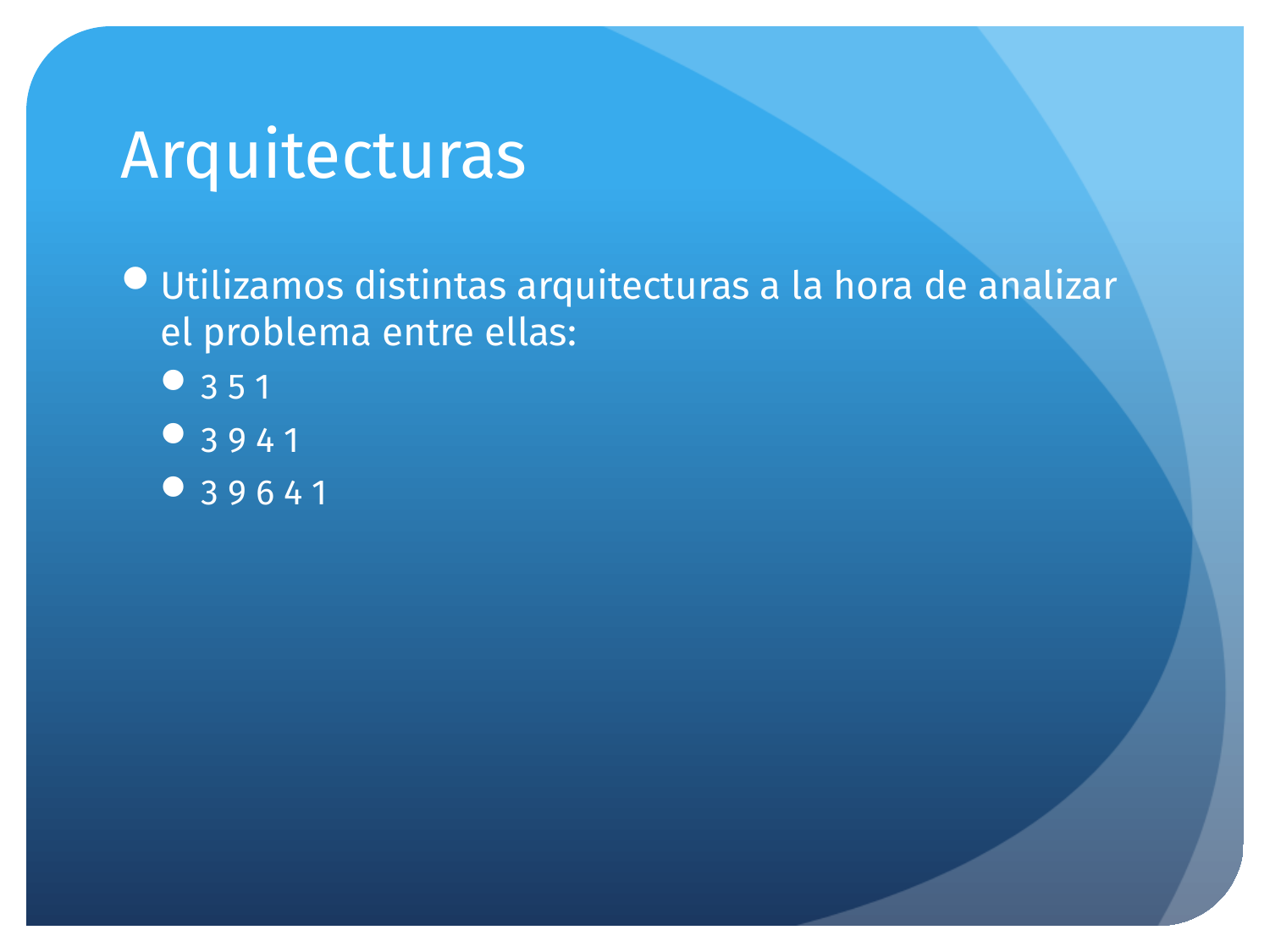

# Arquitecturas
Utilizamos distintas arquitecturas a la hora de analizar el problema entre ellas:
3 5 1
3 9 4 1
3 9 6 4 1